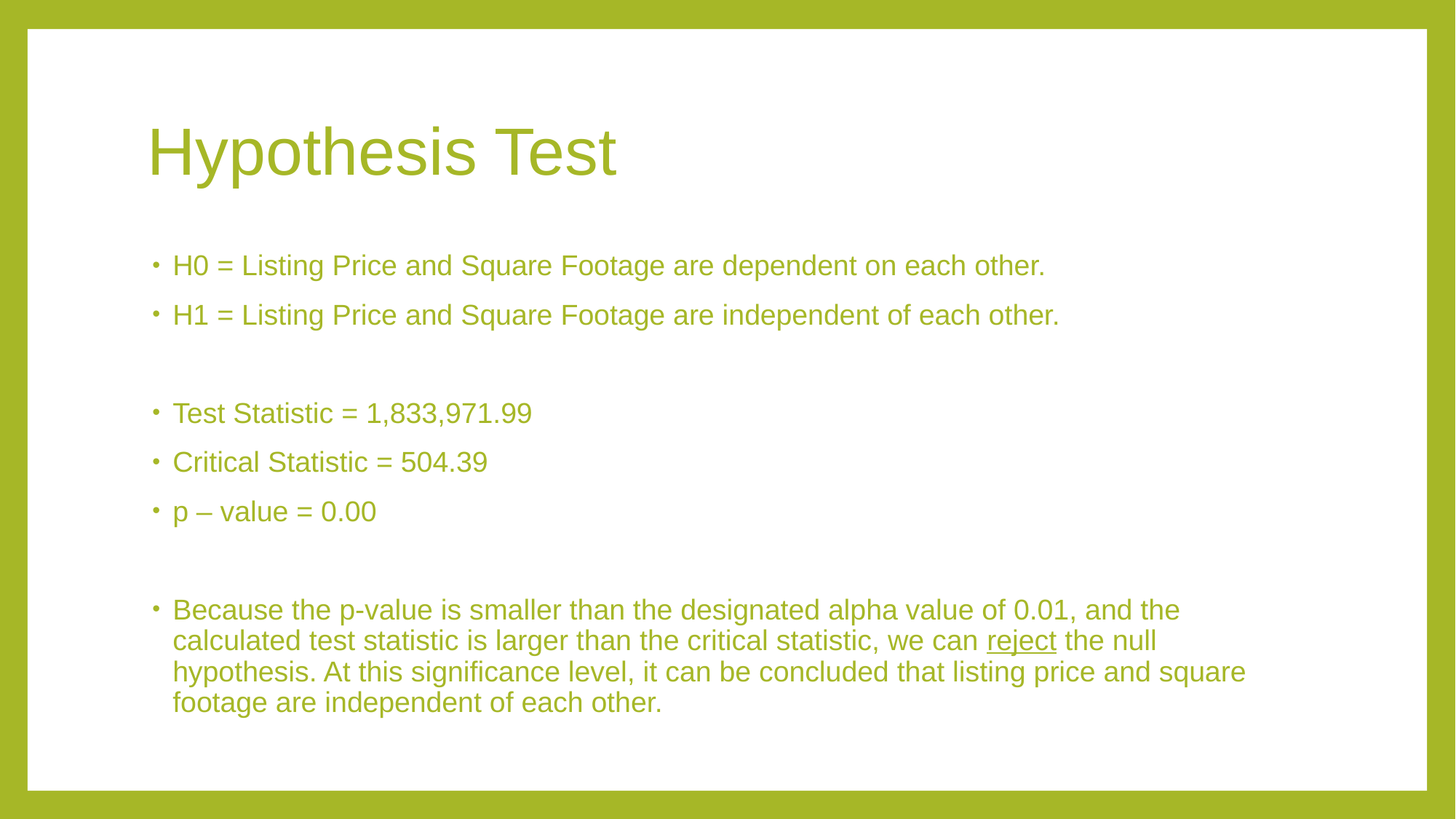

# Hypothesis Test
H0 = Listing Price and Square Footage are dependent on each other.
H1 = Listing Price and Square Footage are independent of each other.

Test Statistic = 1,833,971.99
Critical Statistic = 504.39
p – value = 0.00

Because the p-value is smaller than the designated alpha value of 0.01, and the calculated test statistic is larger than the critical statistic, we can reject the null hypothesis. At this significance level, it can be concluded that listing price and square footage are independent of each other.